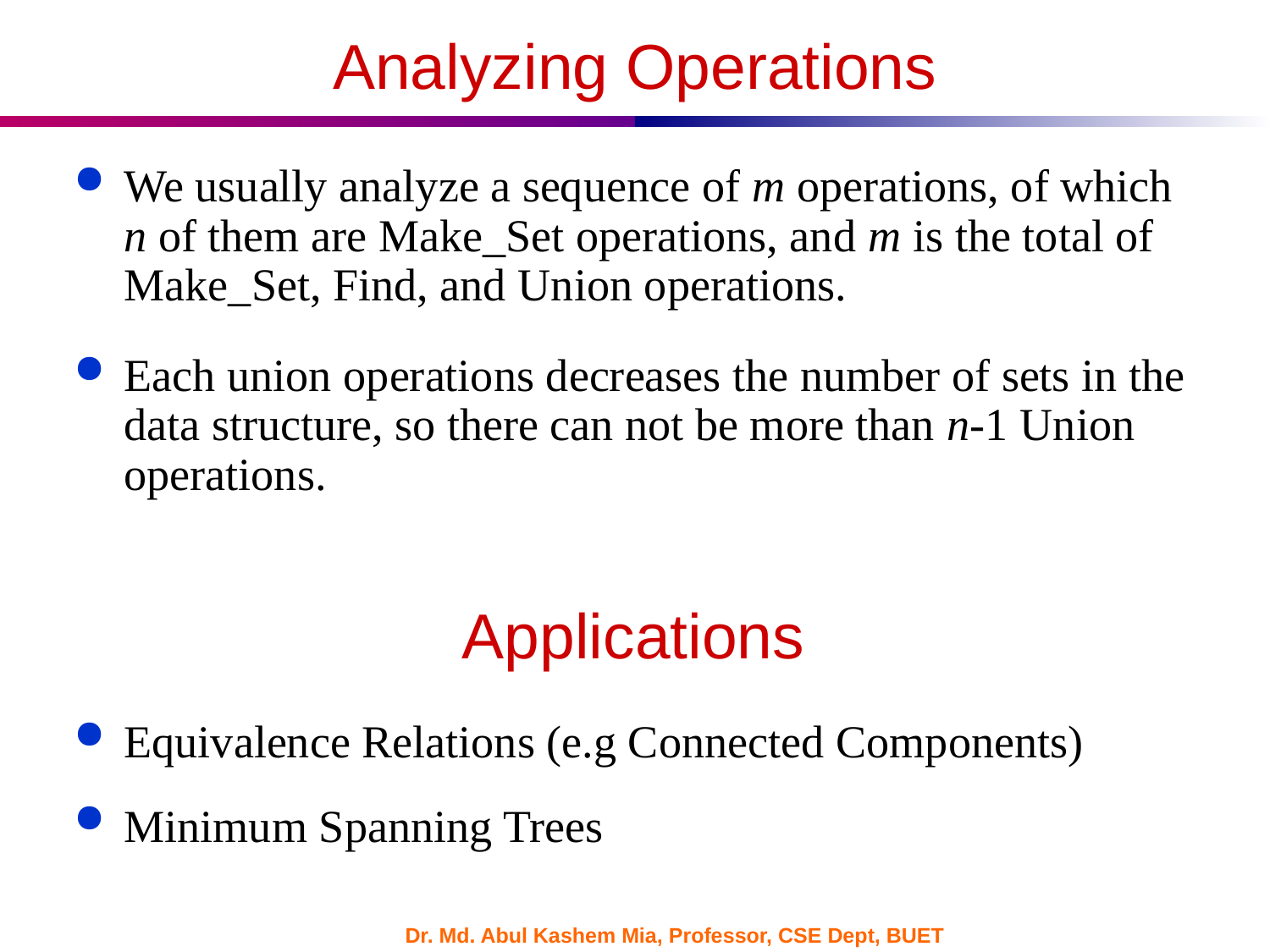

# Analyzing Operations
We usually analyze a sequence of m operations, of which n of them are Make_Set operations, and m is the total of Make_Set, Find, and Union operations.

Each union operations decreases the number of sets in the data structure, so there can not be more than n-1 Union operations.

Applications
Equivalence Relations (e.g Connected Components)

Minimum Spanning Trees